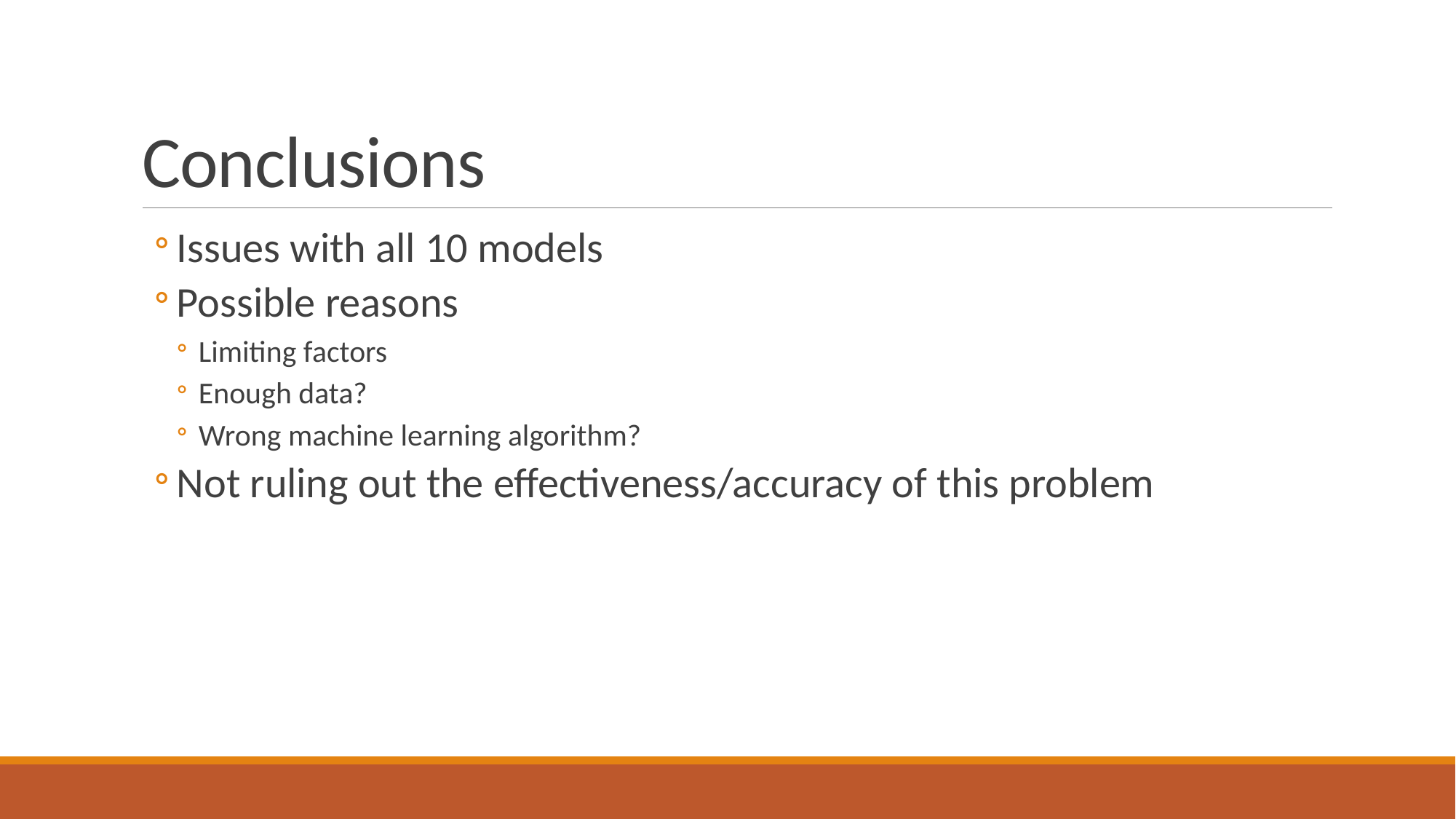

# Conclusions
Issues with all 10 models
Possible reasons
Limiting factors
Enough data?
Wrong machine learning algorithm?
Not ruling out the effectiveness/accuracy of this problem